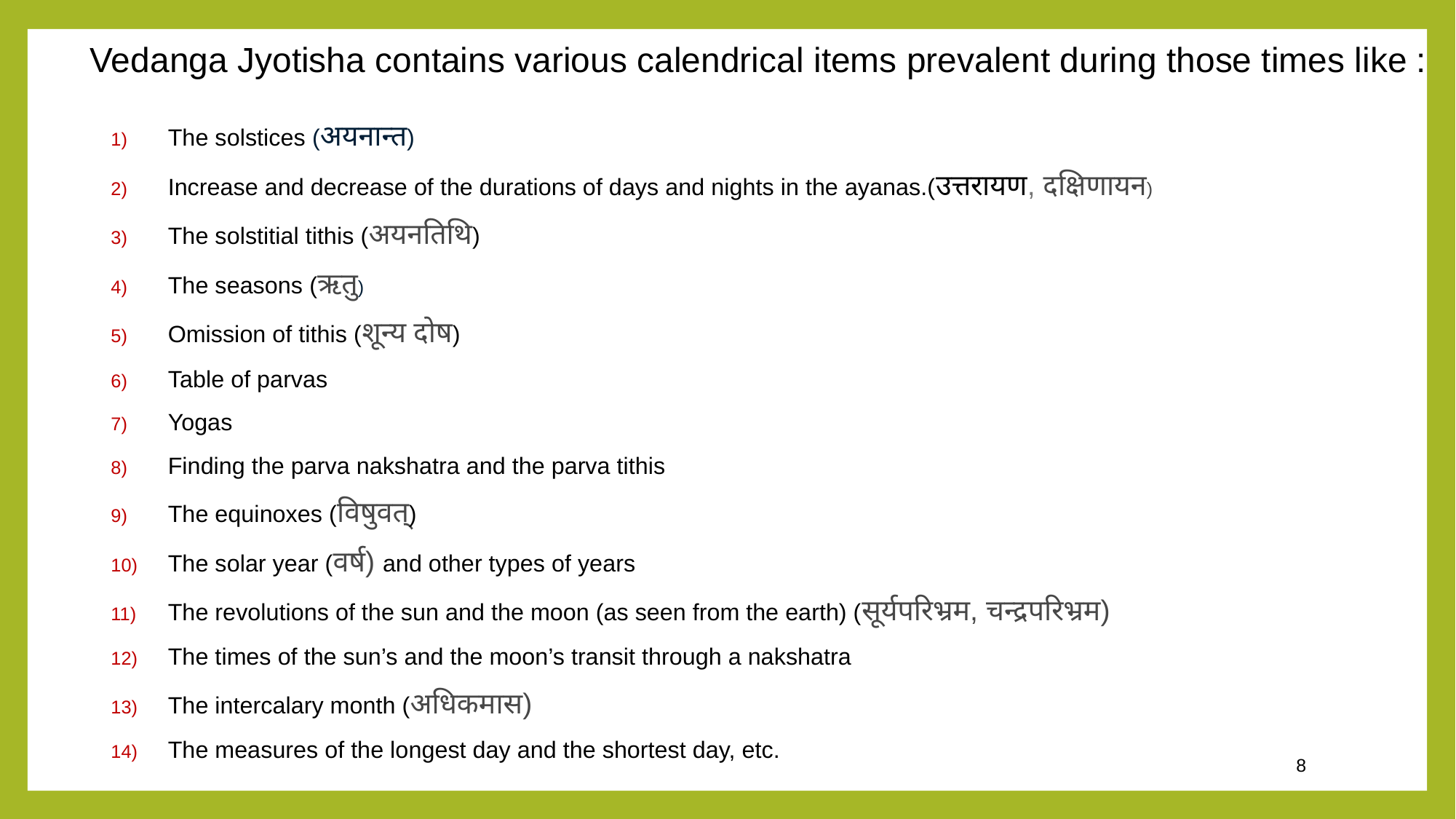

# Vedanga Jyotisha contains various calendrical items prevalent during those times like :
The solstices (अयनान्त)
Increase and decrease of the durations of days and nights in the ayanas.(उत्तरायण, दक्षिणायन)
The solstitial tithis (अयनतिथि)
The seasons (ऋतु)
Omission of tithis (शून्य दोष)
Table of parvas
Yogas
Finding the parva nakshatra and the parva tithis
The equinoxes (विषुवत्)
The solar year (वर्ष) and other types of years
The revolutions of the sun and the moon (as seen from the earth) (सूर्यपरिभ्रम, चन्द्रपरिभ्रम)
The times of the sun’s and the moon’s transit through a nakshatra
The intercalary month (अधिकमास)
The measures of the longest day and the shortest day, etc.
8